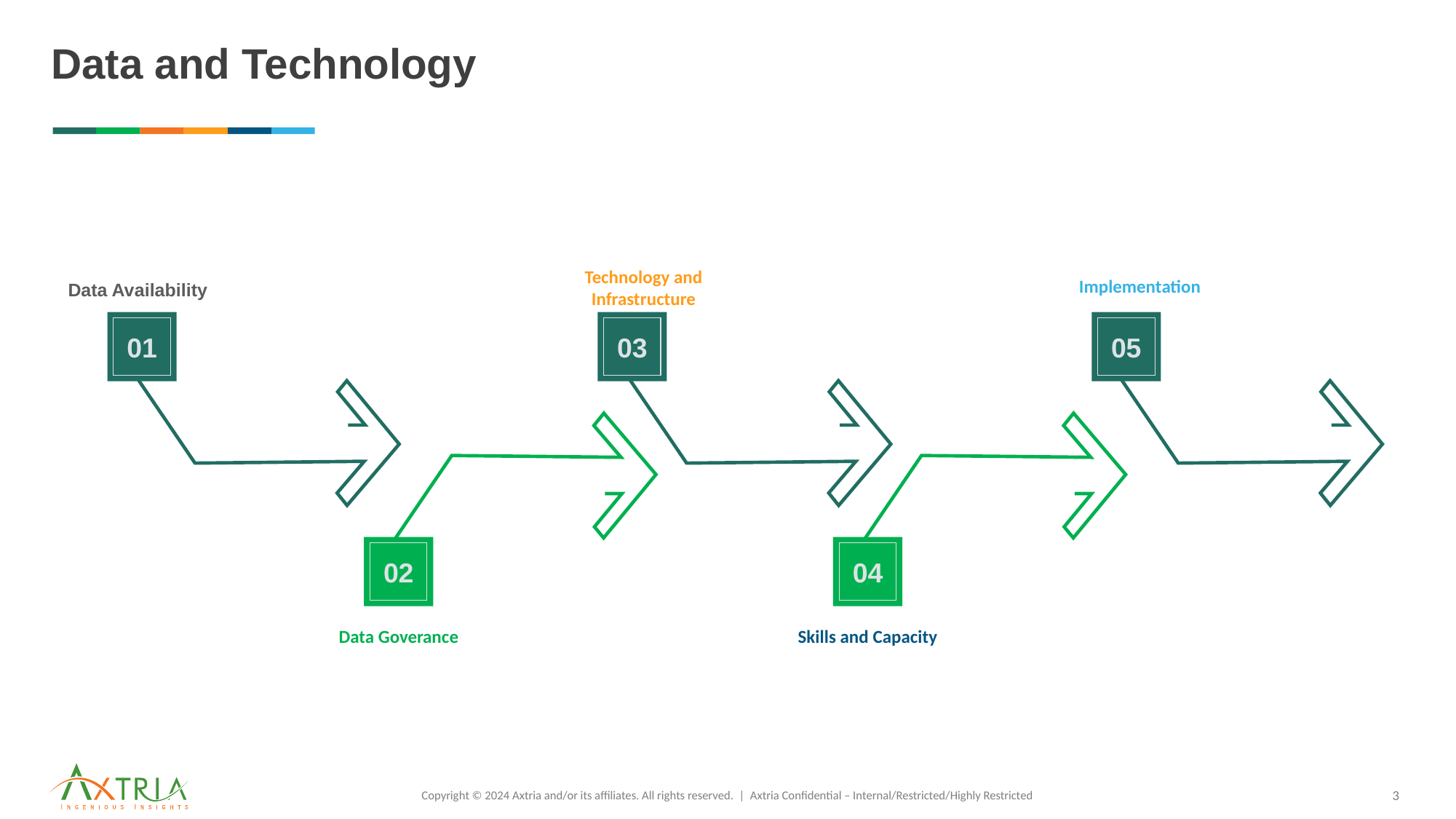

# Data and Technology

Technology and Infrastructure

03
Implementation

05
Data Availability

01

02
Data Goverance

04
Skills and Capacity